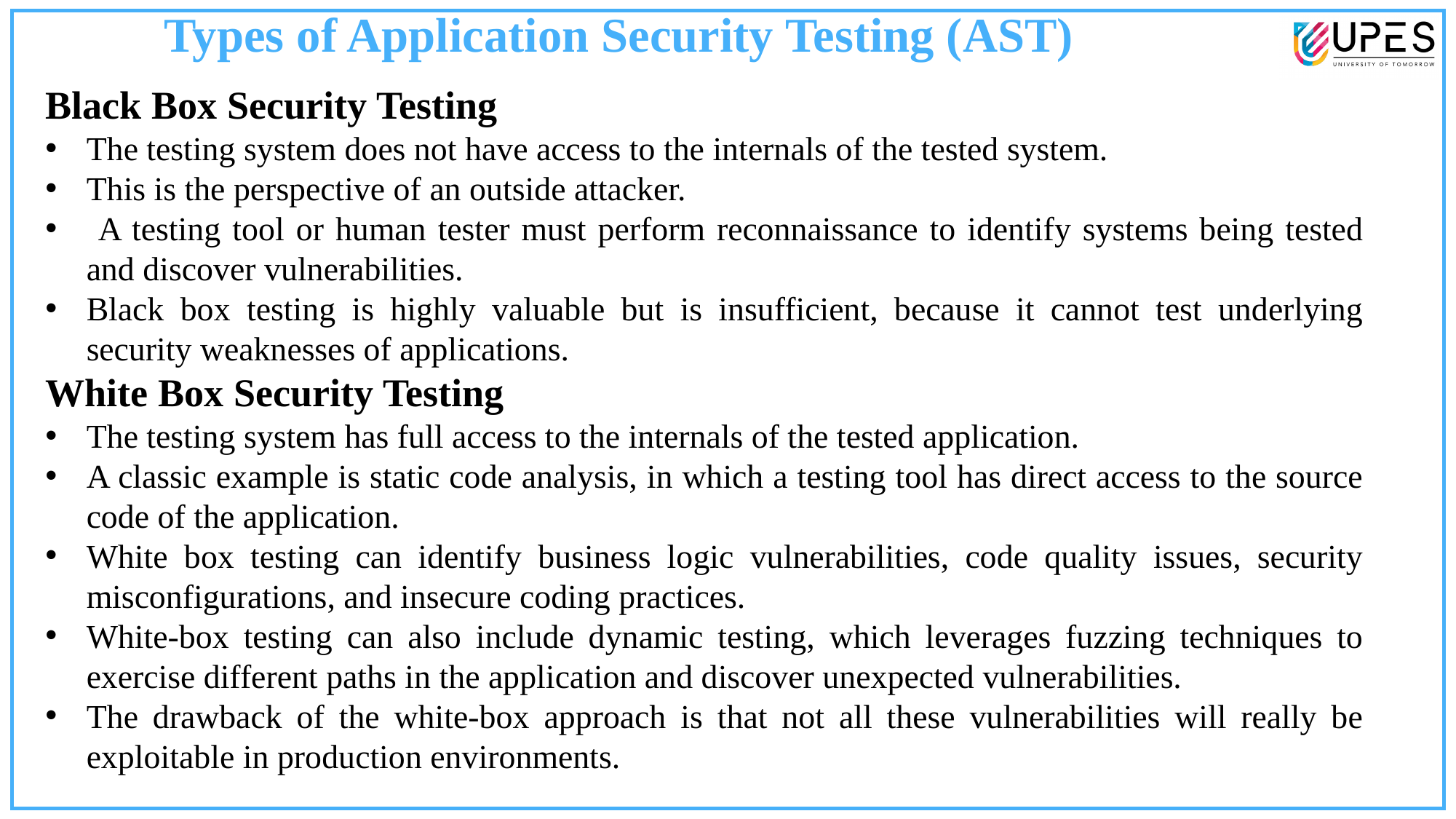

Types of Application Security Testing (AST)
Black Box Security Testing
The testing system does not have access to the internals of the tested system.
This is the perspective of an outside attacker.
 A testing tool or human tester must perform reconnaissance to identify systems being tested and discover vulnerabilities.
Black box testing is highly valuable but is insufficient, because it cannot test underlying security weaknesses of applications.
White Box Security Testing
The testing system has full access to the internals of the tested application.
A classic example is static code analysis, in which a testing tool has direct access to the source code of the application.
White box testing can identify business logic vulnerabilities, code quality issues, security misconfigurations, and insecure coding practices.
White-box testing can also include dynamic testing, which leverages fuzzing techniques to exercise different paths in the application and discover unexpected vulnerabilities.
The drawback of the white-box approach is that not all these vulnerabilities will really be exploitable in production environments.